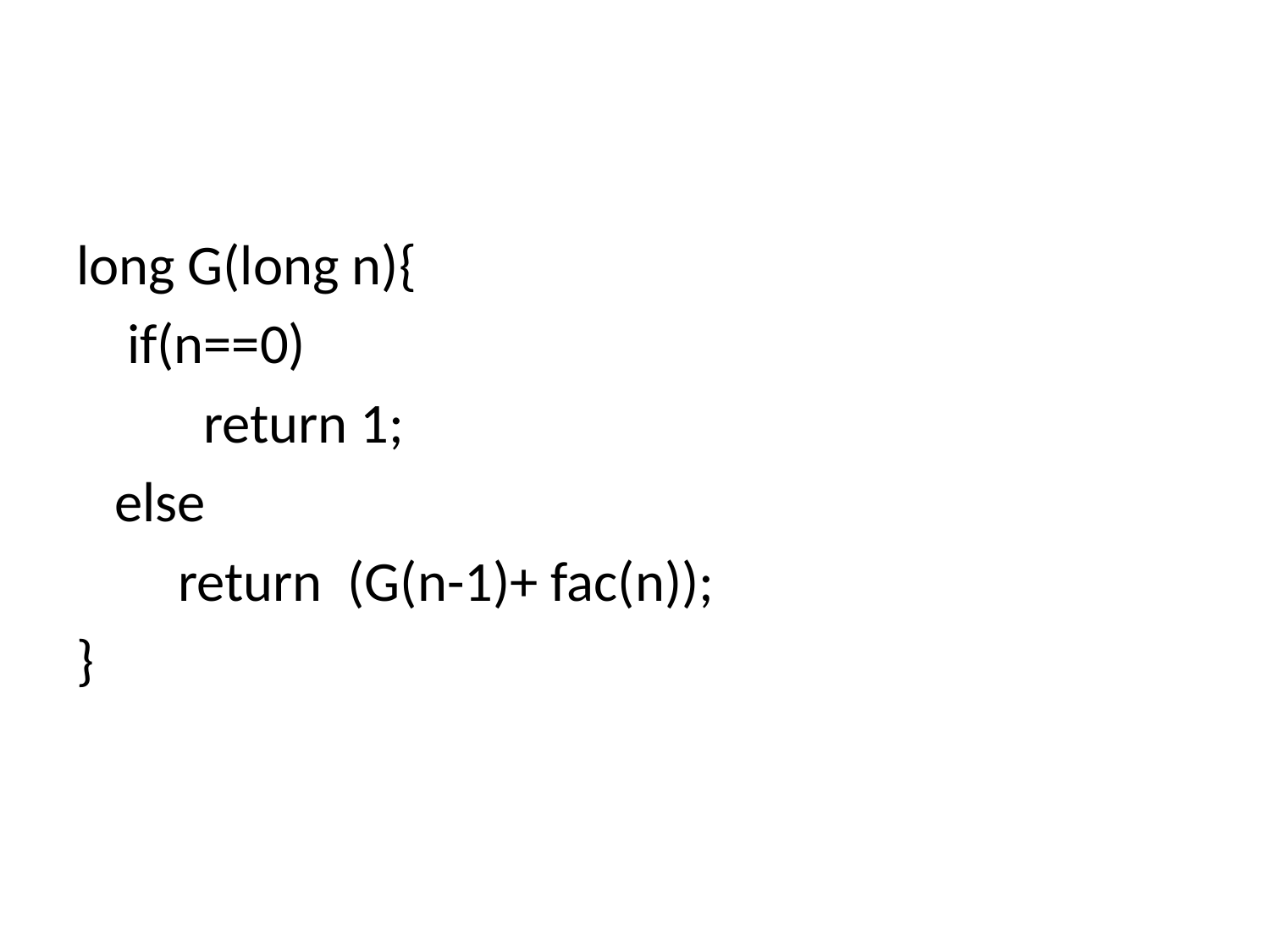

#
long G(long n){
    if(n==0)
	return 1;
   else
        return  (G(n-1)+ fac(n));
}